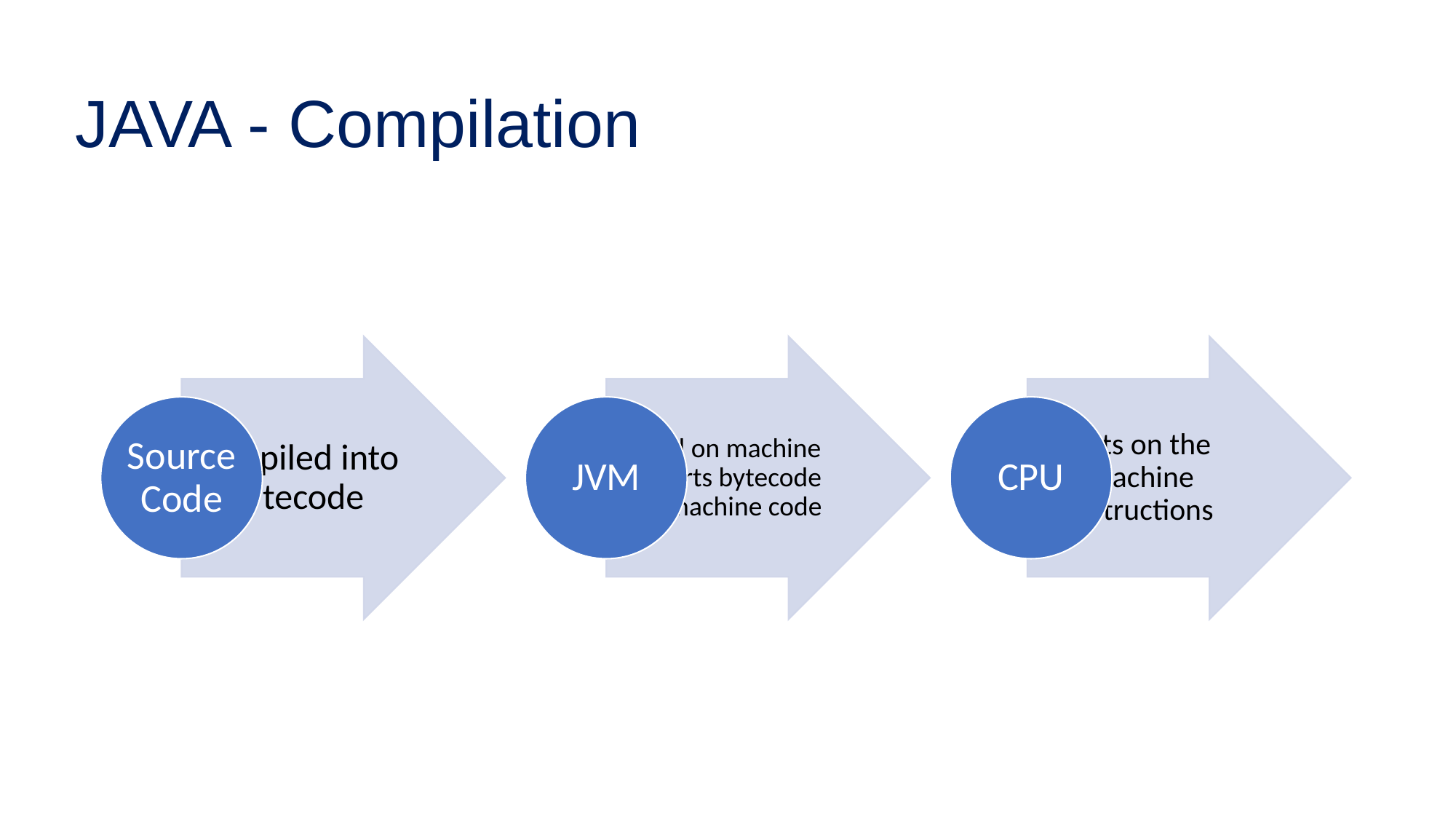

# JAVA - Compilation
Compiled into bytecode
Source Code
Based on machine converts bytecode into machine code
JVM
Acts on the machine instructions
CPU